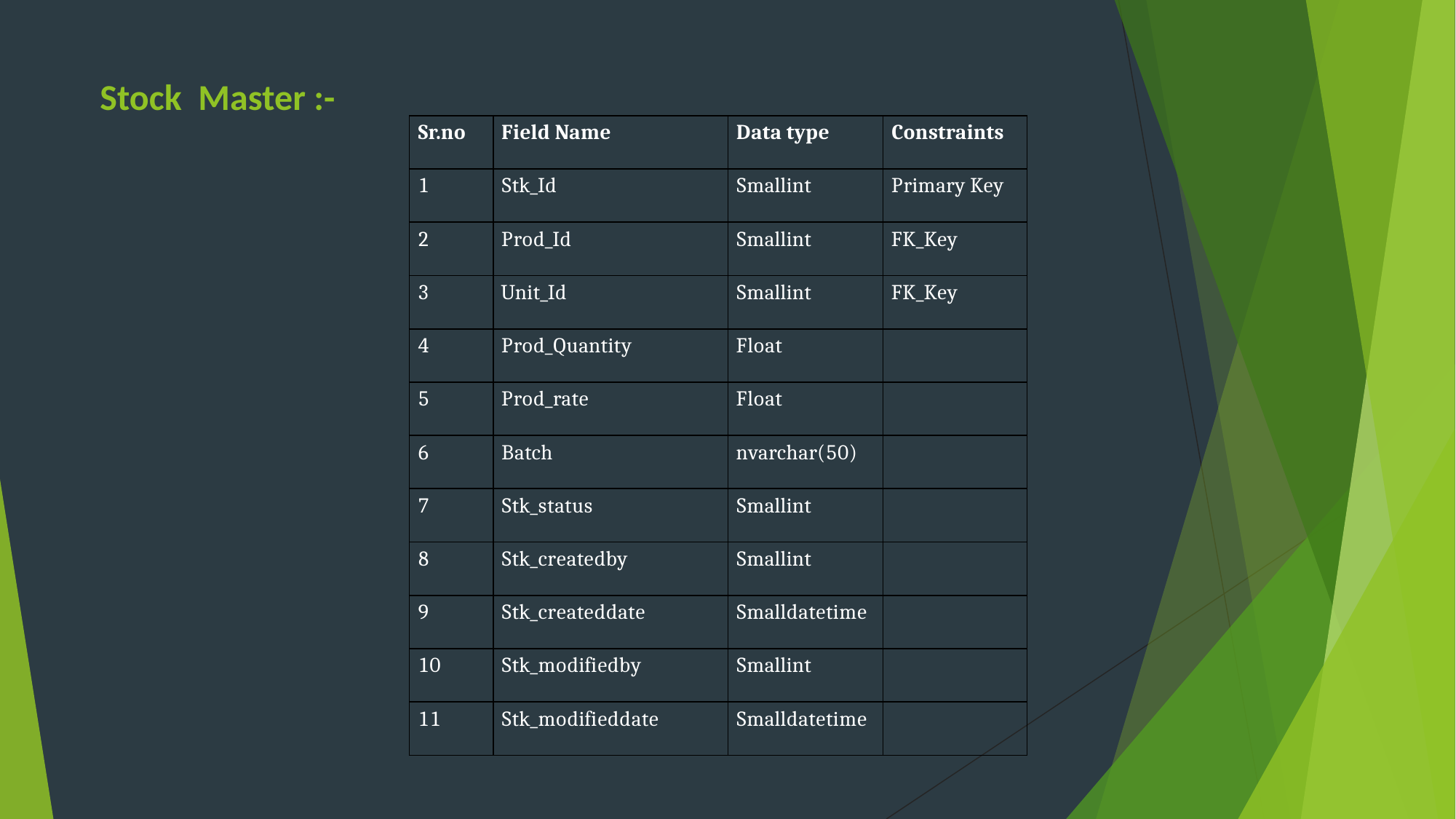

Stock  Master :-
| Sr.no | Field Name | Data type | Constraints |
| --- | --- | --- | --- |
| 1 | Stk\_Id | Smallint | Primary Key |
| 2 | Prod\_Id | Smallint | FK\_Key |
| 3 | Unit\_Id | Smallint | FK\_Key |
| 4 | Prod\_Quantity | Float |  |
| 5 | Prod\_rate | Float |  |
| 6 | Batch | nvarchar(50) |  |
| 7 | Stk\_status | Smallint |  |
| 8 | Stk\_createdby | Smallint |  |
| 9 | Stk\_createddate | Smalldatetime |  |
| 10 | Stk\_modifiedby | Smallint |  |
| 11 | Stk\_modifieddate | Smalldatetime |  |